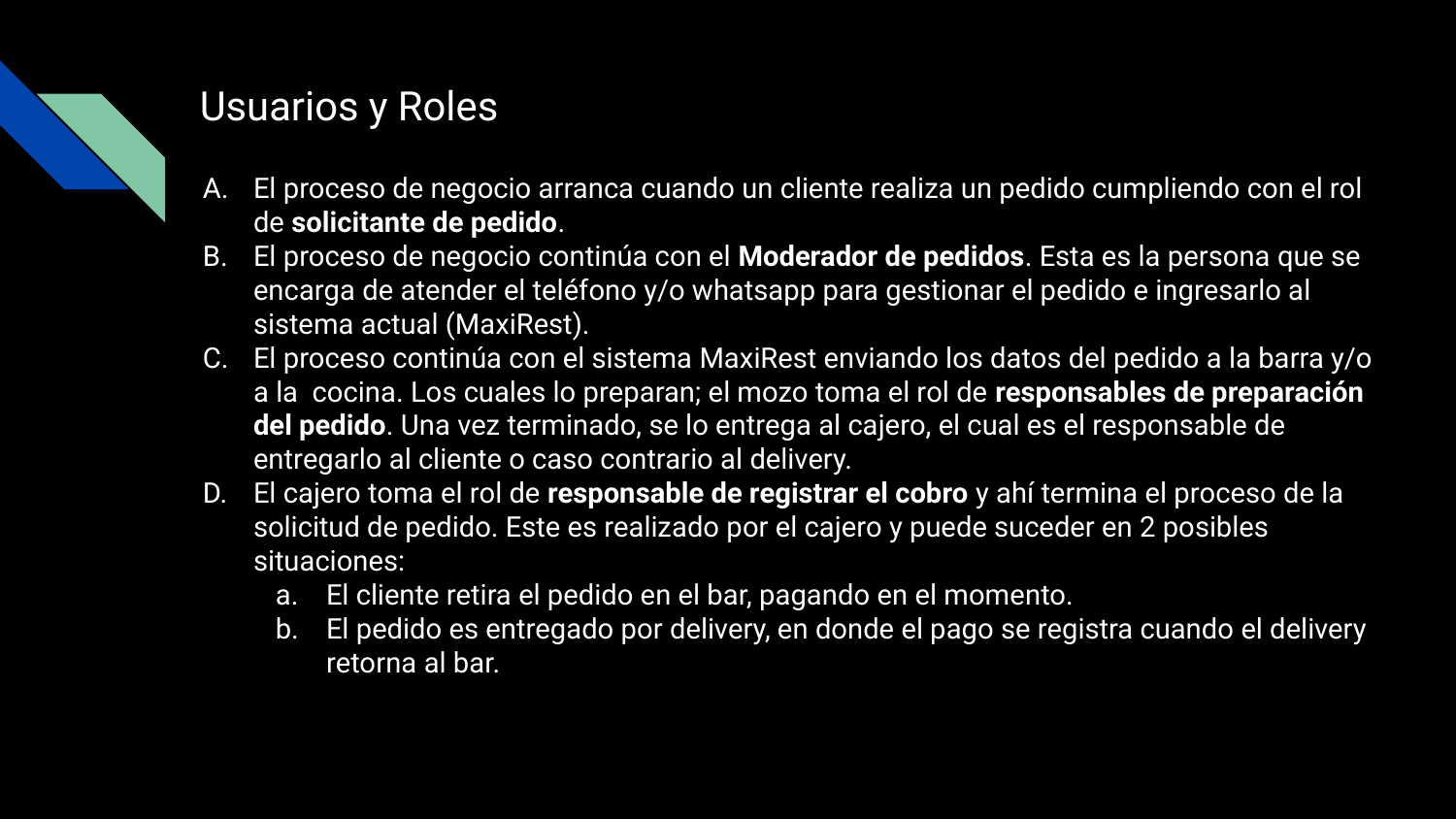

# Usuarios y Roles
El proceso de negocio arranca cuando un cliente realiza un pedido cumpliendo con el rol de solicitante de pedido.
El proceso de negocio continúa con el Moderador de pedidos. Esta es la persona que se encarga de atender el teléfono y/o whatsapp para gestionar el pedido e ingresarlo al sistema actual (MaxiRest).
El proceso continúa con el sistema MaxiRest enviando los datos del pedido a la barra y/o a la  cocina. Los cuales lo preparan; el mozo toma el rol de responsables de preparación del pedido. Una vez terminado, se lo entrega al cajero, el cual es el responsable de entregarlo al cliente o caso contrario al delivery.
El cajero toma el rol de responsable de registrar el cobro y ahí termina el proceso de la solicitud de pedido. Este es realizado por el cajero y puede suceder en 2 posibles situaciones:
El cliente retira el pedido en el bar, pagando en el momento.
El pedido es entregado por delivery, en donde el pago se registra cuando el delivery retorna al bar.